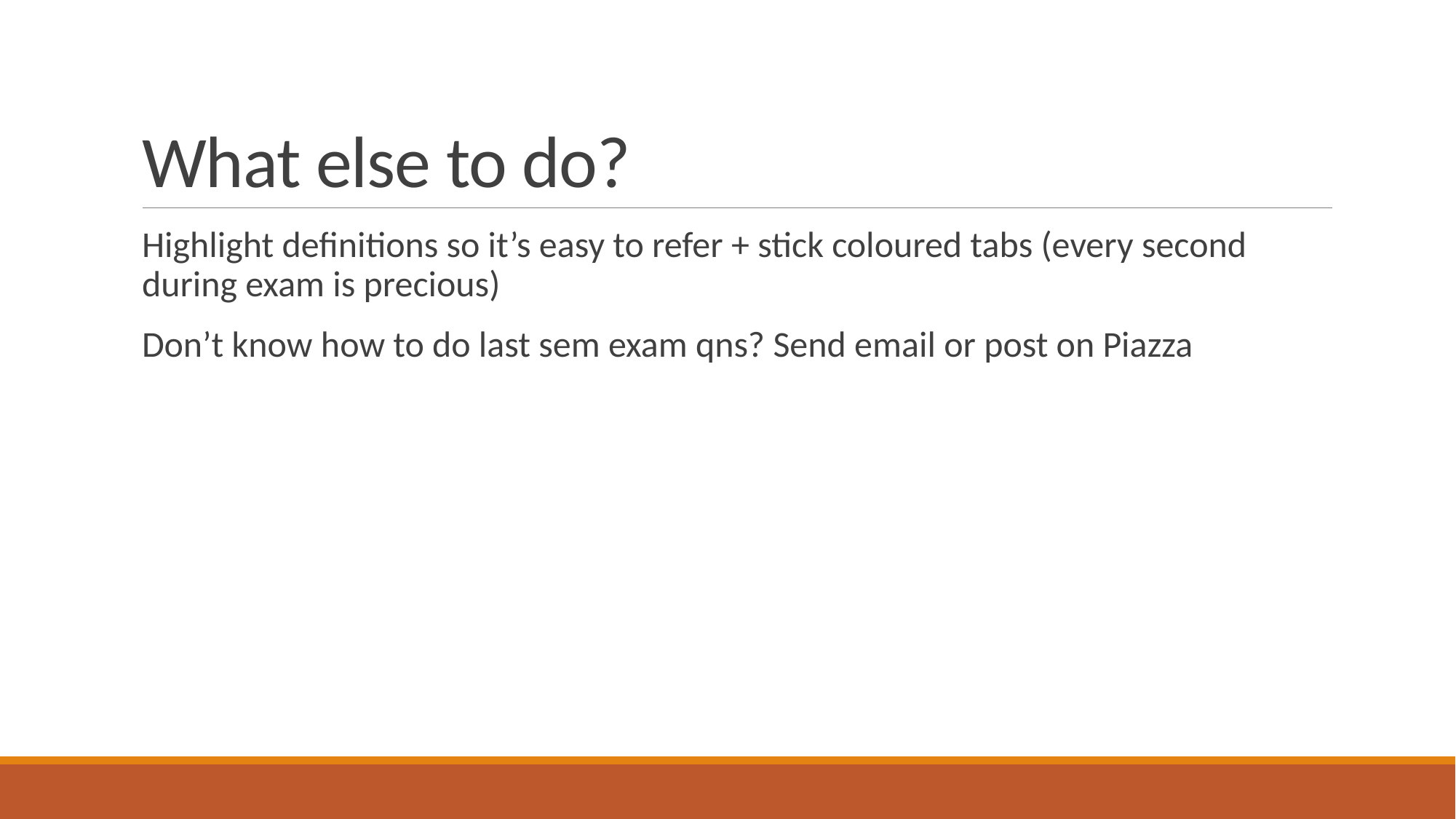

# What else to do?
Highlight definitions so it’s easy to refer + stick coloured tabs (every second during exam is precious)
Don’t know how to do last sem exam qns? Send email or post on Piazza